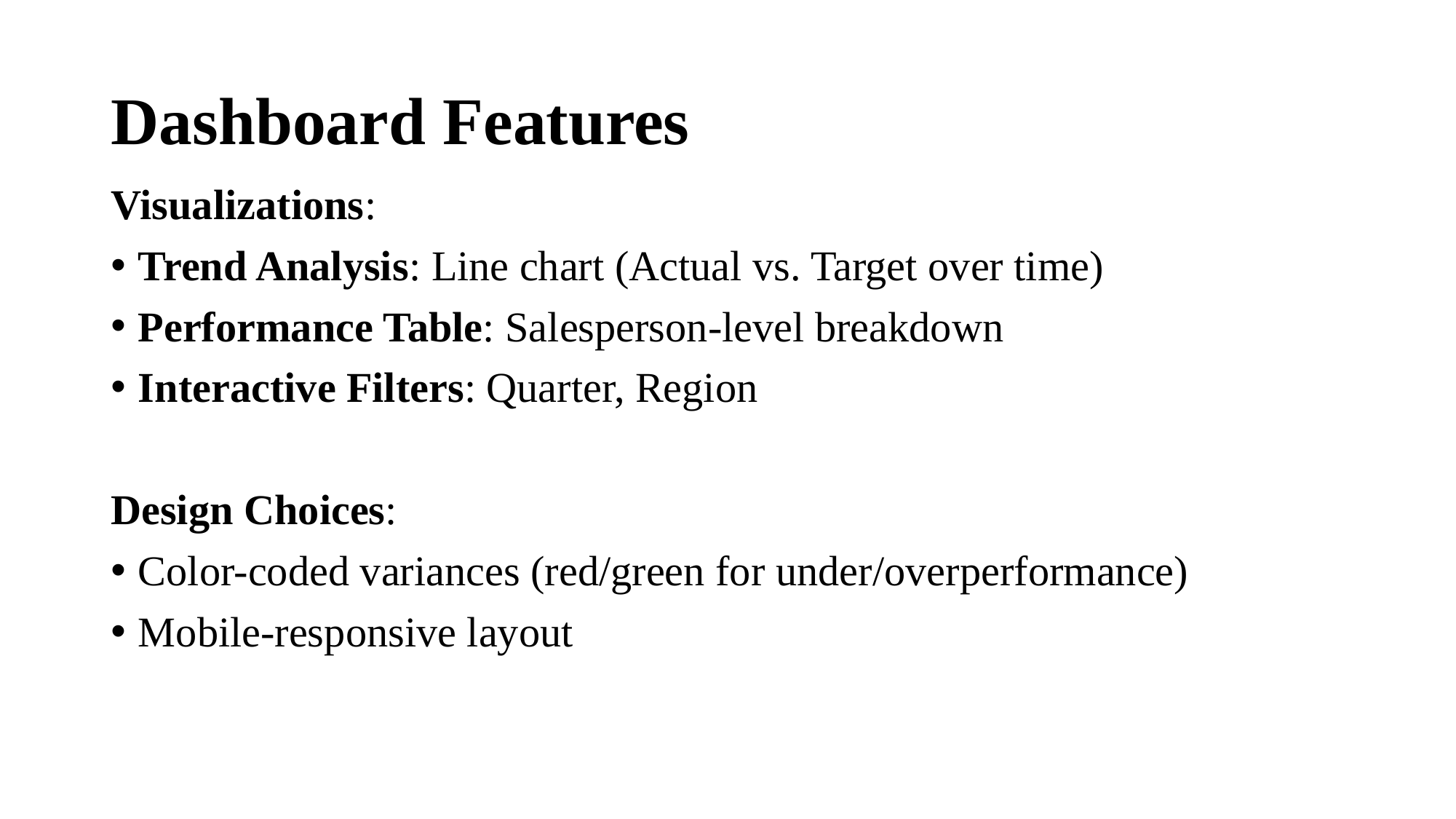

# Dashboard Features
Visualizations:
Trend Analysis: Line chart (Actual vs. Target over time)
Performance Table: Salesperson-level breakdown
Interactive Filters: Quarter, Region

Design Choices:
Color-coded variances (red/green for under/overperformance)
Mobile-responsive layout